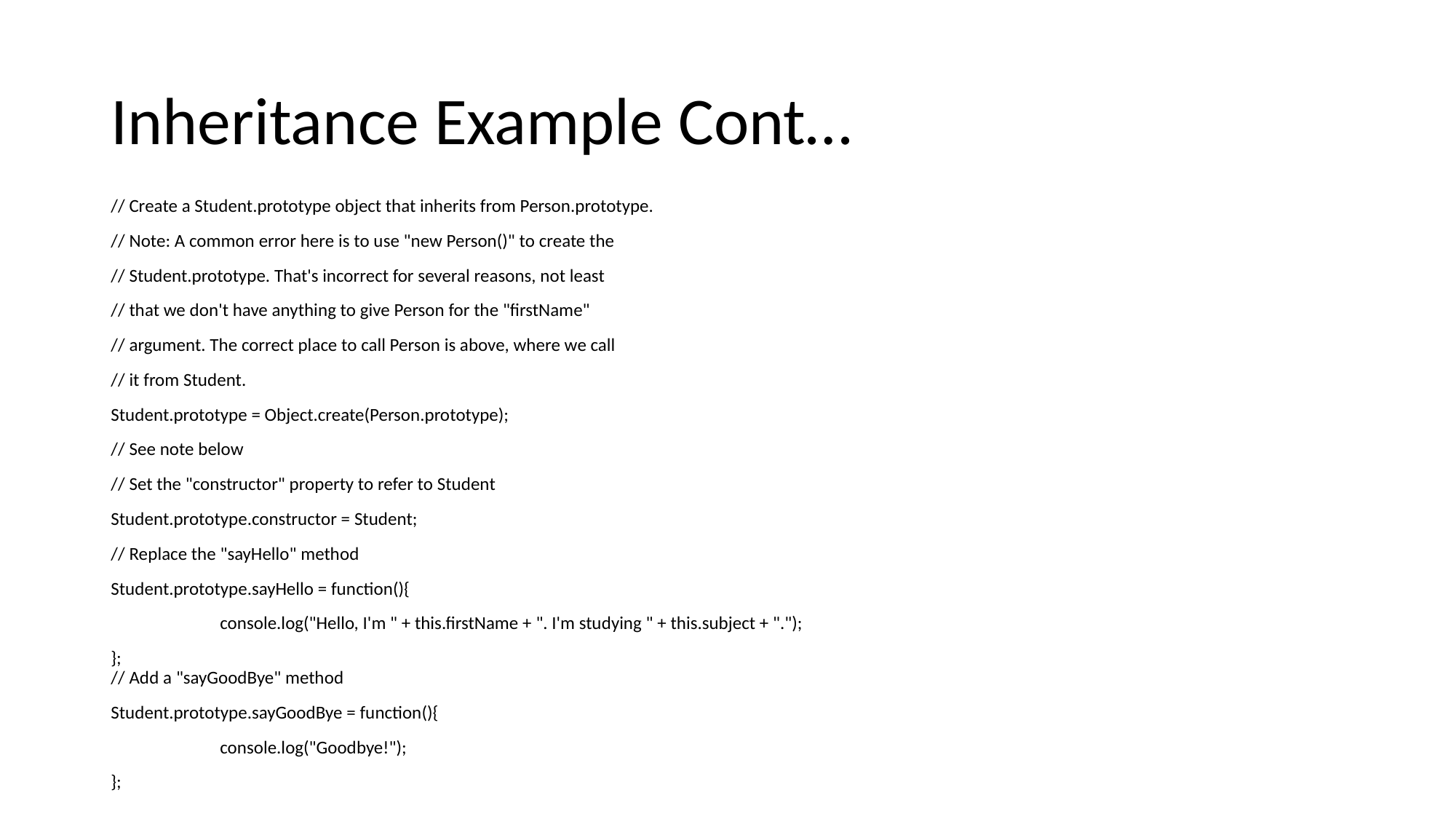

# Inheritance Example Cont…
// Create a Student.prototype object that inherits from Person.prototype.
// Note: A common error here is to use "new Person()" to create the
// Student.prototype. That's incorrect for several reasons, not least
// that we don't have anything to give Person for the "firstName"
// argument. The correct place to call Person is above, where we call
// it from Student.
Student.prototype = Object.create(Person.prototype);
// See note below
// Set the "constructor" property to refer to Student
Student.prototype.constructor = Student;
// Replace the "sayHello" method
Student.prototype.sayHello = function(){
	console.log("Hello, I'm " + this.firstName + ". I'm studying " + this.subject + ".");
};
// Add a "sayGoodBye" method
Student.prototype.sayGoodBye = function(){
	console.log("Goodbye!");
};